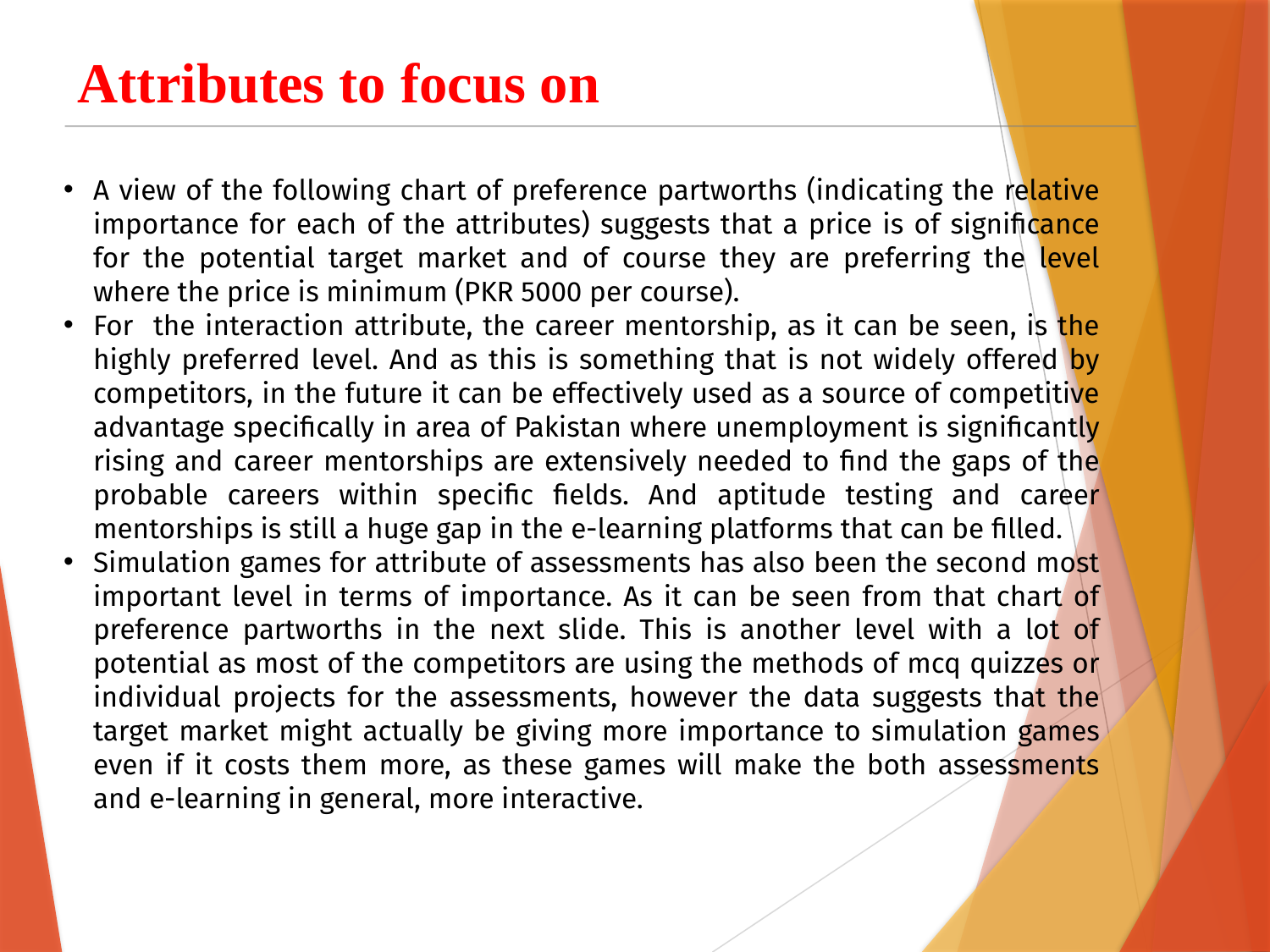

Attributes to focus on
A view of the following chart of preference partworths (indicating the relative importance for each of the attributes) suggests that a price is of significance for the potential target market and of course they are preferring the level where the price is minimum (PKR 5000 per course).
For  the interaction attribute, the career mentorship, as it can be seen, is the highly preferred level. And as this is something that is not widely offered by competitors, in the future it can be effectively used as a source of competitive advantage specifically in area of Pakistan where unemployment is significantly rising and career mentorships are extensively needed to find the gaps of the probable careers within specific fields. And aptitude testing and career mentorships is still a huge gap in the e-learning platforms that can be filled.
Simulation games for attribute of assessments has also been the second most important level in terms of importance. As it can be seen from that chart of preference partworths in the next slide. This is another level with a lot of potential as most of the competitors are using the methods of mcq quizzes or individual projects for the assessments, however the data suggests that the target market might actually be giving more importance to simulation games even if it costs them more, as these games will make the both assessments and e-learning in general, more interactive.